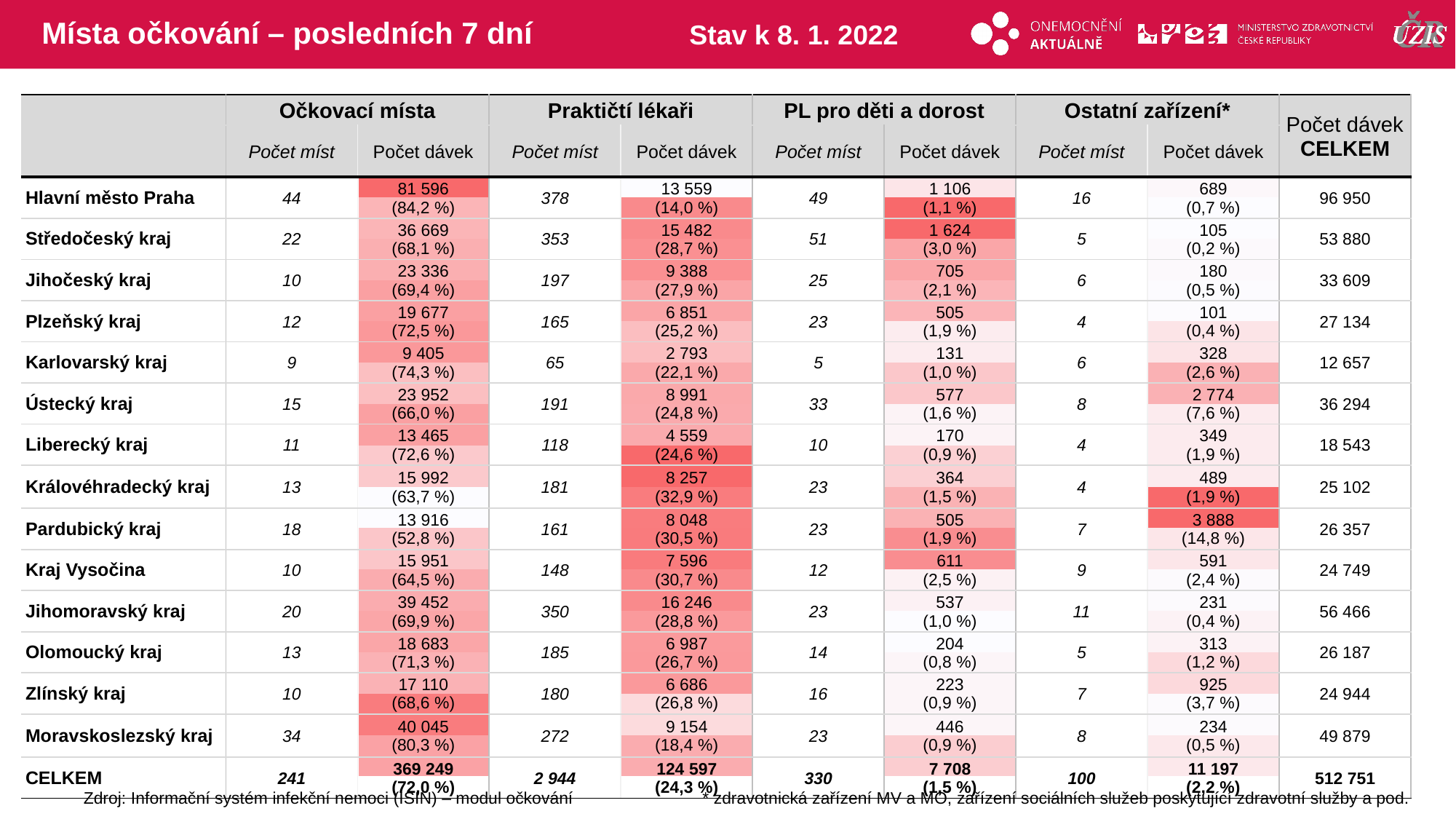

# Místa očkování – posledních 7 dní
Stav k 8. 1. 2022
|  | Očkovací místa |  | Praktičtí lékaři |  | PL pro děti a dorost |  | Ostatní zařízení\* |  | Počet dávek CELKEM |
| --- | --- | --- | --- | --- | --- | --- | --- | --- | --- |
|  | Počet míst | Počet dávek | Počet míst | Počet dávek | Počet míst | Počet dávek | Počet míst | Počet dávek |  |
| Hlavní město Praha | 44 | 81 596 (84,2 %) | 378 | 13 559 (14,0 %) | 49 | 1 106 (1,1 %) | 16 | 689 (0,7 %) | 96 950 |
| Středočeský kraj | 22 | 36 669 (68,1 %) | 353 | 15 482 (28,7 %) | 51 | 1 624 (3,0 %) | 5 | 105 (0,2 %) | 53 880 |
| Jihočeský kraj | 10 | 23 336 (69,4 %) | 197 | 9 388 (27,9 %) | 25 | 705 (2,1 %) | 6 | 180 (0,5 %) | 33 609 |
| Plzeňský kraj | 12 | 19 677 (72,5 %) | 165 | 6 851 (25,2 %) | 23 | 505 (1,9 %) | 4 | 101 (0,4 %) | 27 134 |
| Karlovarský kraj | 9 | 9 405 (74,3 %) | 65 | 2 793 (22,1 %) | 5 | 131 (1,0 %) | 6 | 328 (2,6 %) | 12 657 |
| Ústecký kraj | 15 | 23 952 (66,0 %) | 191 | 8 991 (24,8 %) | 33 | 577 (1,6 %) | 8 | 2 774 (7,6 %) | 36 294 |
| Liberecký kraj | 11 | 13 465 (72,6 %) | 118 | 4 559 (24,6 %) | 10 | 170 (0,9 %) | 4 | 349 (1,9 %) | 18 543 |
| Královéhradecký kraj | 13 | 15 992 (63,7 %) | 181 | 8 257 (32,9 %) | 23 | 364 (1,5 %) | 4 | 489 (1,9 %) | 25 102 |
| Pardubický kraj | 18 | 13 916 (52,8 %) | 161 | 8 048 (30,5 %) | 23 | 505 (1,9 %) | 7 | 3 888 (14,8 %) | 26 357 |
| Kraj Vysočina | 10 | 15 951 (64,5 %) | 148 | 7 596 (30,7 %) | 12 | 611 (2,5 %) | 9 | 591 (2,4 %) | 24 749 |
| Jihomoravský kraj | 20 | 39 452 (69,9 %) | 350 | 16 246 (28,8 %) | 23 | 537 (1,0 %) | 11 | 231 (0,4 %) | 56 466 |
| Olomoucký kraj | 13 | 18 683 (71,3 %) | 185 | 6 987 (26,7 %) | 14 | 204 (0,8 %) | 5 | 313 (1,2 %) | 26 187 |
| Zlínský kraj | 10 | 17 110 (68,6 %) | 180 | 6 686 (26,8 %) | 16 | 223 (0,9 %) | 7 | 925 (3,7 %) | 24 944 |
| Moravskoslezský kraj | 34 | 40 045 (80,3 %) | 272 | 9 154 (18,4 %) | 23 | 446 (0,9 %) | 8 | 234 (0,5 %) | 49 879 |
| CELKEM | 241 | 369 249 (72,0 %) | 2 944 | 124 597 (24,3 %) | 330 | 7 708 (1,5 %) | 100 | 11 197 (2,2 %) | 512 751 |
|  |  |  |  |  |  |  |  |
| --- | --- | --- | --- | --- | --- | --- | --- |
|  |  |  |  |  |  |  |  |
|  |  |  |  |  |  |  |  |
|  |  |  |  |  |  |  |  |
|  |  |  |  |  |  |  |  |
|  |  |  |  |  |  |  |  |
|  |  |  |  |  |  |  |  |
|  |  |  |  |  |  |  |  |
|  |  |  |  |  |  |  |  |
|  |  |  |  |  |  |  |  |
|  |  |  |  |  |  |  |  |
|  |  |  |  |  |  |  |  |
|  |  |  |  |  |  |  |  |
|  |  |  |  |  |  |  |  |
|  |  |  |  |  |  |  |  |
Zdroj: Informační systém infekční nemoci (ISIN) – modul očkování
* zdravotnická zařízení MV a MO, zařízení sociálních služeb poskytující zdravotní služby a pod.